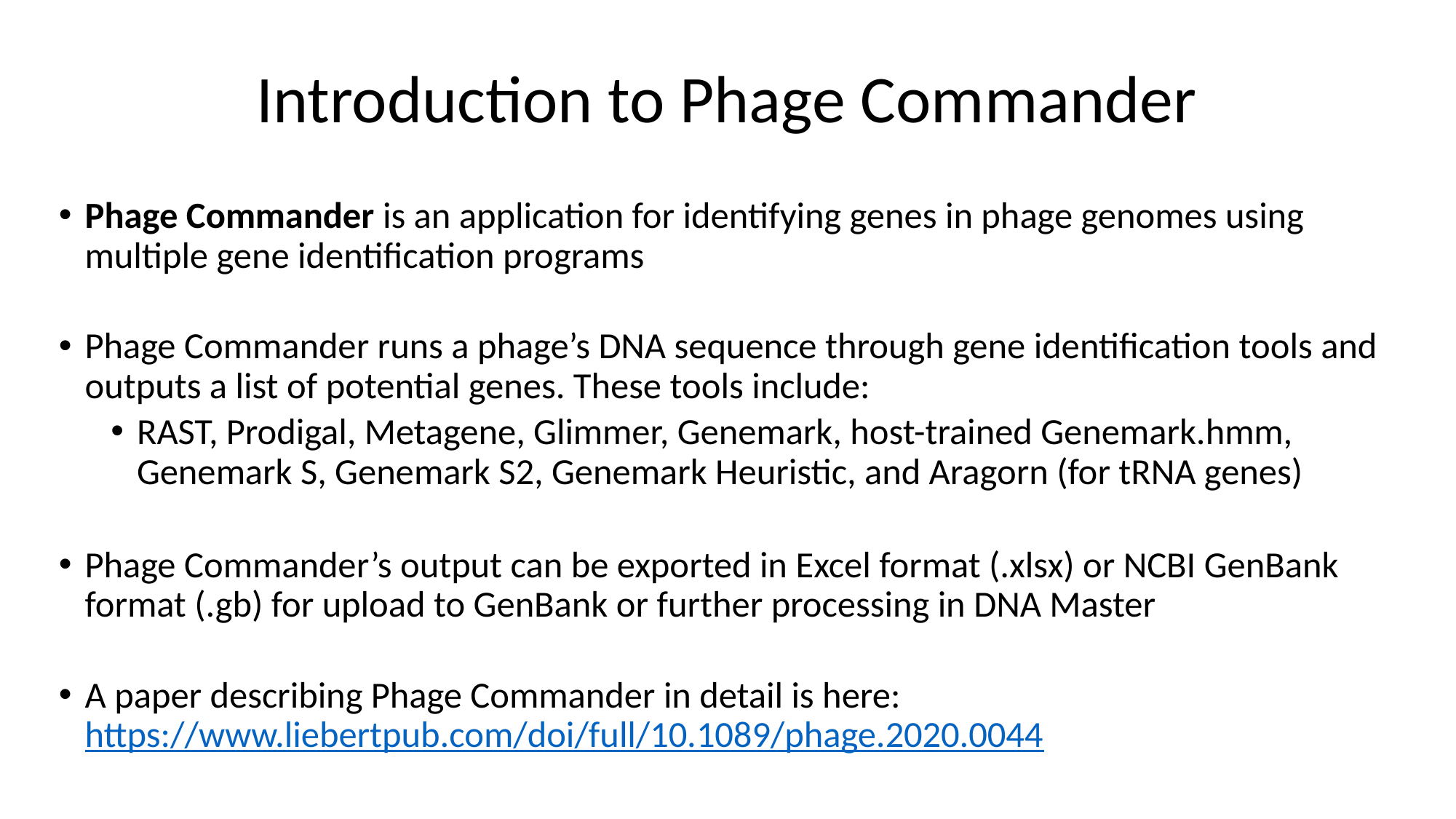

# Introduction to Phage Commander
Phage Commander is an application for identifying genes in phage genomes using multiple gene identification programs

Phage Commander runs a phage’s DNA sequence through gene identification tools and outputs a list of potential genes. These tools include:
RAST, Prodigal, Metagene, Glimmer, Genemark, host-trained Genemark.hmm, Genemark S, Genemark S2, Genemark Heuristic, and Aragorn (for tRNA genes)

Phage Commander’s output can be exported in Excel format (.xlsx) or NCBI GenBank format (.gb) for upload to GenBank or further processing in DNA Master

A paper describing Phage Commander in detail is here: https://www.liebertpub.com/doi/full/10.1089/phage.2020.0044